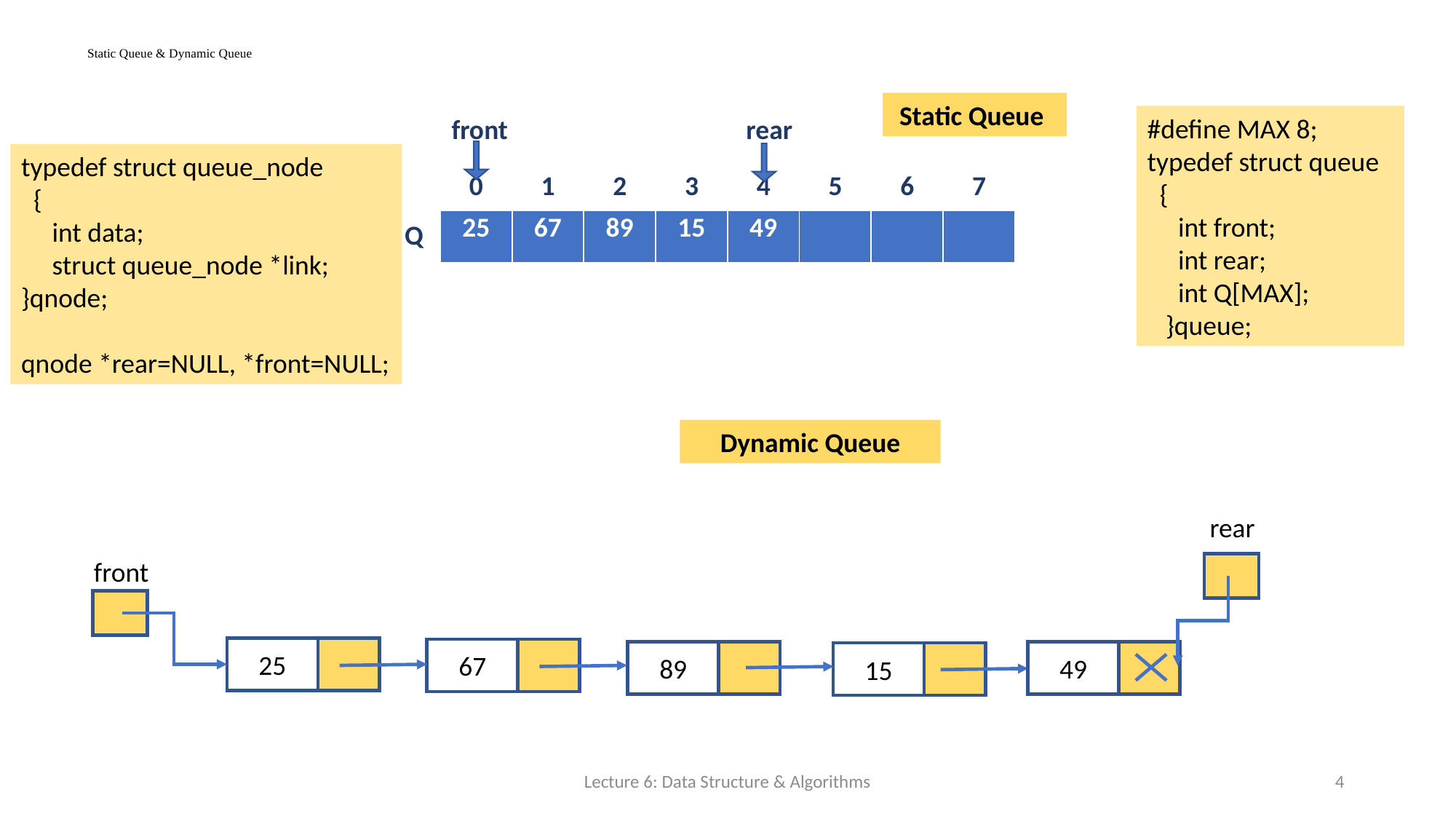

# Static Queue & Dynamic Queue
Static Queue
#define MAX 8;
typedef struct queue
  {
     int front;
     int rear;
     int Q[MAX];
   }queue;
front
rear

typedef struct queue_node
  {
     int data;
     struct queue_node *link;
}qnode;

qnode *rear=NULL, *front=NULL;
| 0 | 1 | 2 | 3 | 4 | 5 | 6 | 7 |
| --- | --- | --- | --- | --- | --- | --- | --- |
| 25 | 67 | 89 | 15 | 49 |  |  |  |
| --- | --- | --- | --- | --- | --- | --- | --- |
Q
Dynamic Queue
rear
front

25

67

89

49
15

Lecture 6: Data Structure & Algorithms
4